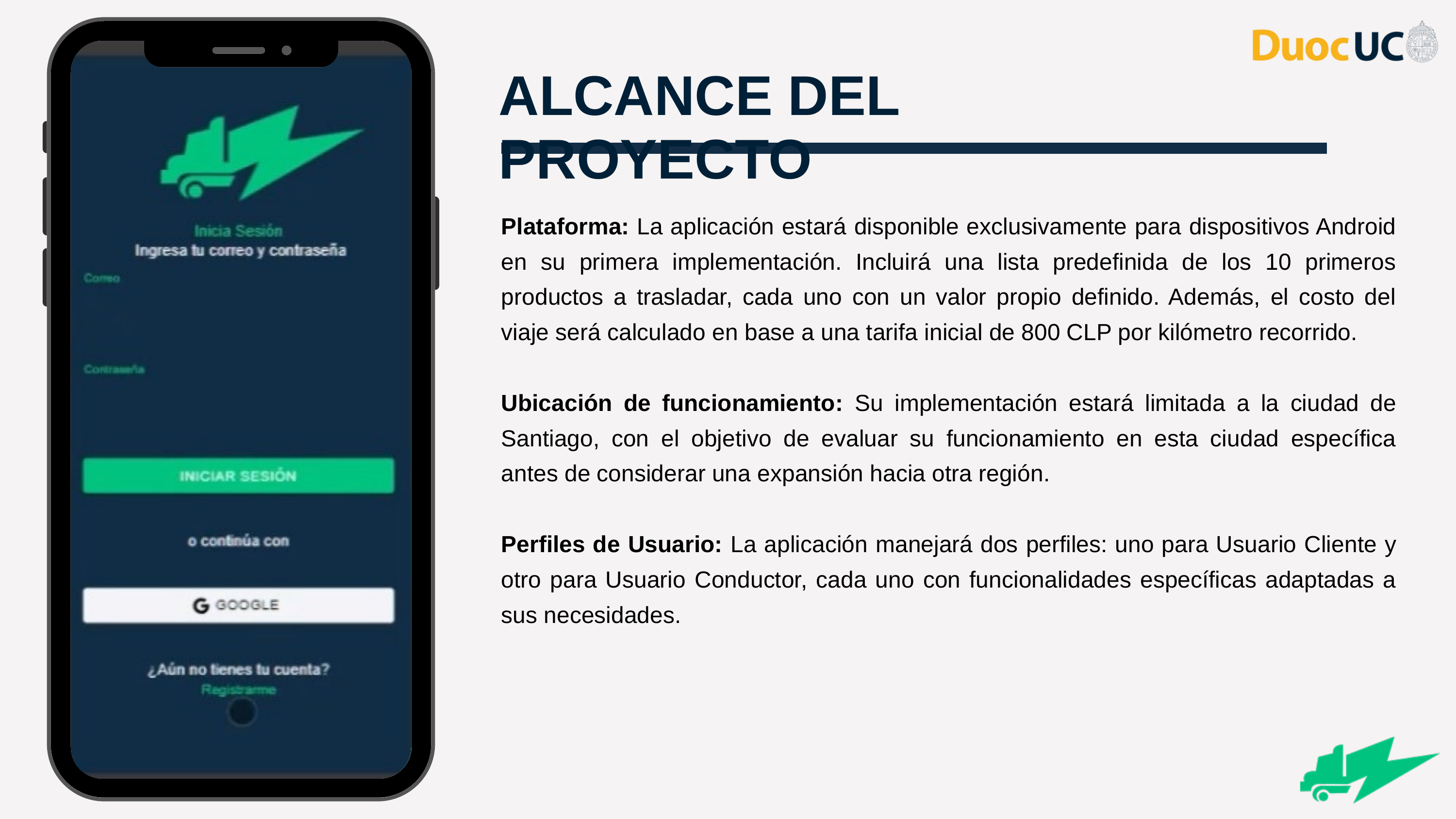

ALCANCE DEL PROYECTO

Plataforma: La aplicación estará disponible exclusivamente para dispositivos Android en su primera implementación. Incluirá una lista predefinida de los 10 primeros productos a trasladar, cada uno con un valor propio definido. Además, el costo del viaje será calculado en base a una tarifa inicial de 800 CLP por kilómetro recorrido.

Ubicación de funcionamiento: Su implementación estará limitada a la ciudad de Santiago, con el objetivo de evaluar su funcionamiento en esta ciudad específica antes de considerar una expansión hacia otra región.

Perfiles de Usuario: La aplicación manejará dos perfiles: uno para Usuario Cliente y otro para Usuario Conductor, cada uno con funcionalidades específicas adaptadas a sus necesidades.